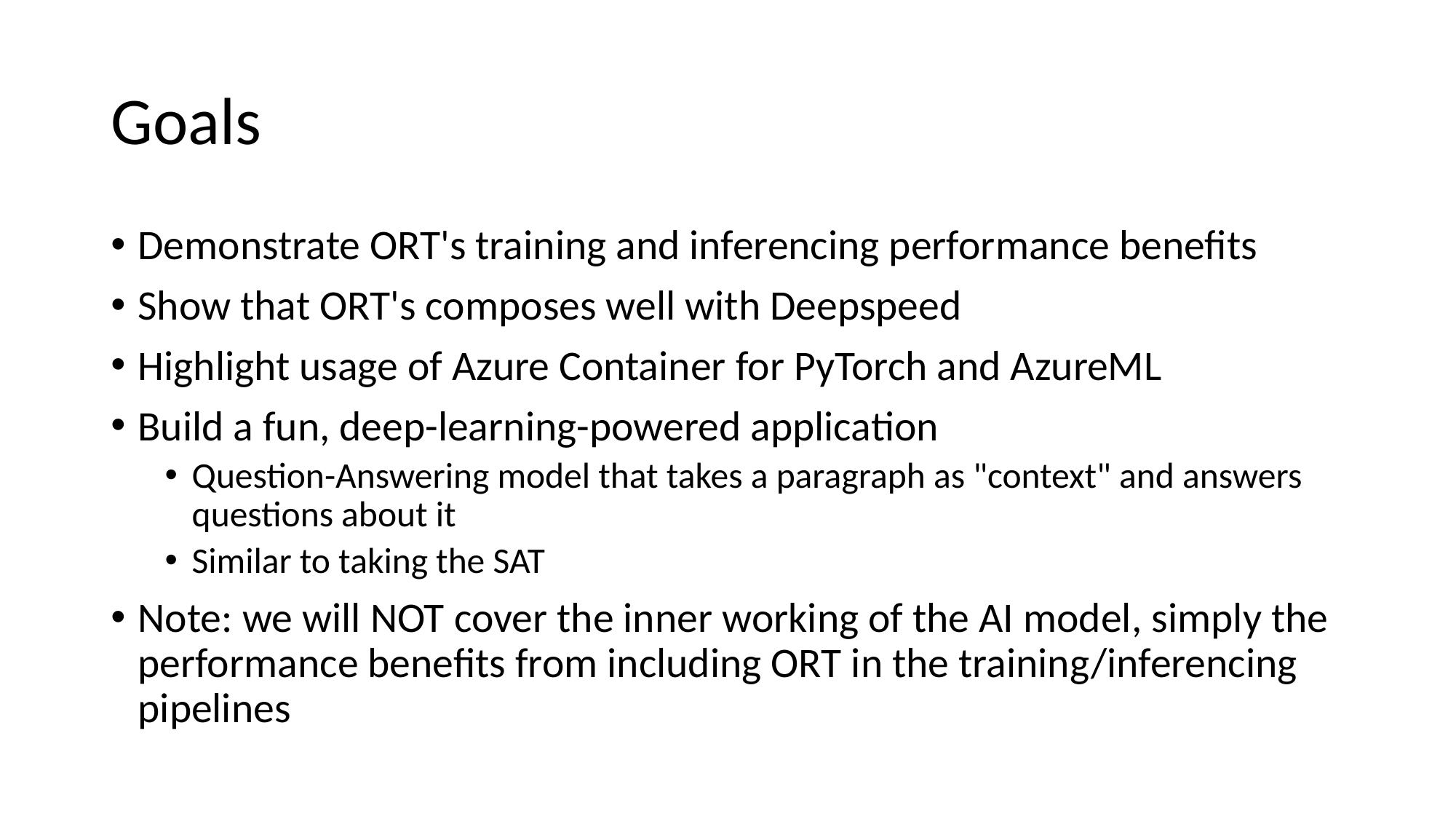

# Goals
Demonstrate ORT's training and inferencing performance benefits
Show that ORT's composes well with Deepspeed
Highlight usage of Azure Container for PyTorch and AzureML
Build a fun, deep-learning-powered application
Question-Answering model that takes a paragraph as "context" and answers questions about it
Similar to taking the SAT
Note: we will NOT cover the inner working of the AI model, simply the performance benefits from including ORT in the training/inferencing pipelines